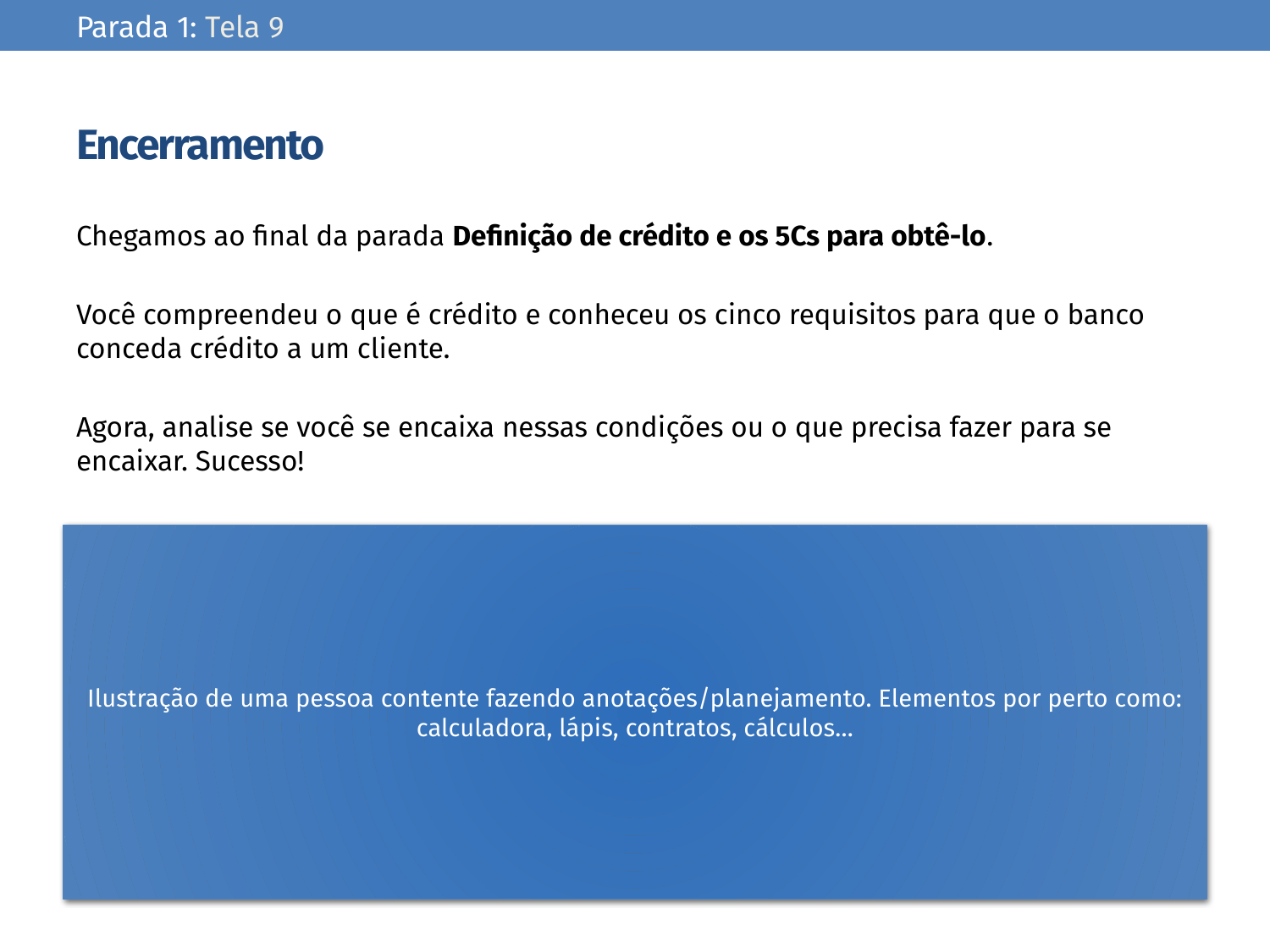

Parada 1: Tela 9
# Encerramento
Chegamos ao final da parada Definição de crédito e os 5Cs para obtê-lo.

Você compreendeu o que é crédito e conheceu os cinco requisitos para que o banco conceda crédito a um cliente.

Agora, analise se você se encaixa nessas condições ou o que precisa fazer para se encaixar. Sucesso!
Ilustração de uma pessoa contente fazendo anotações/planejamento. Elementos por perto como: calculadora, lápis, contratos, cálculos…